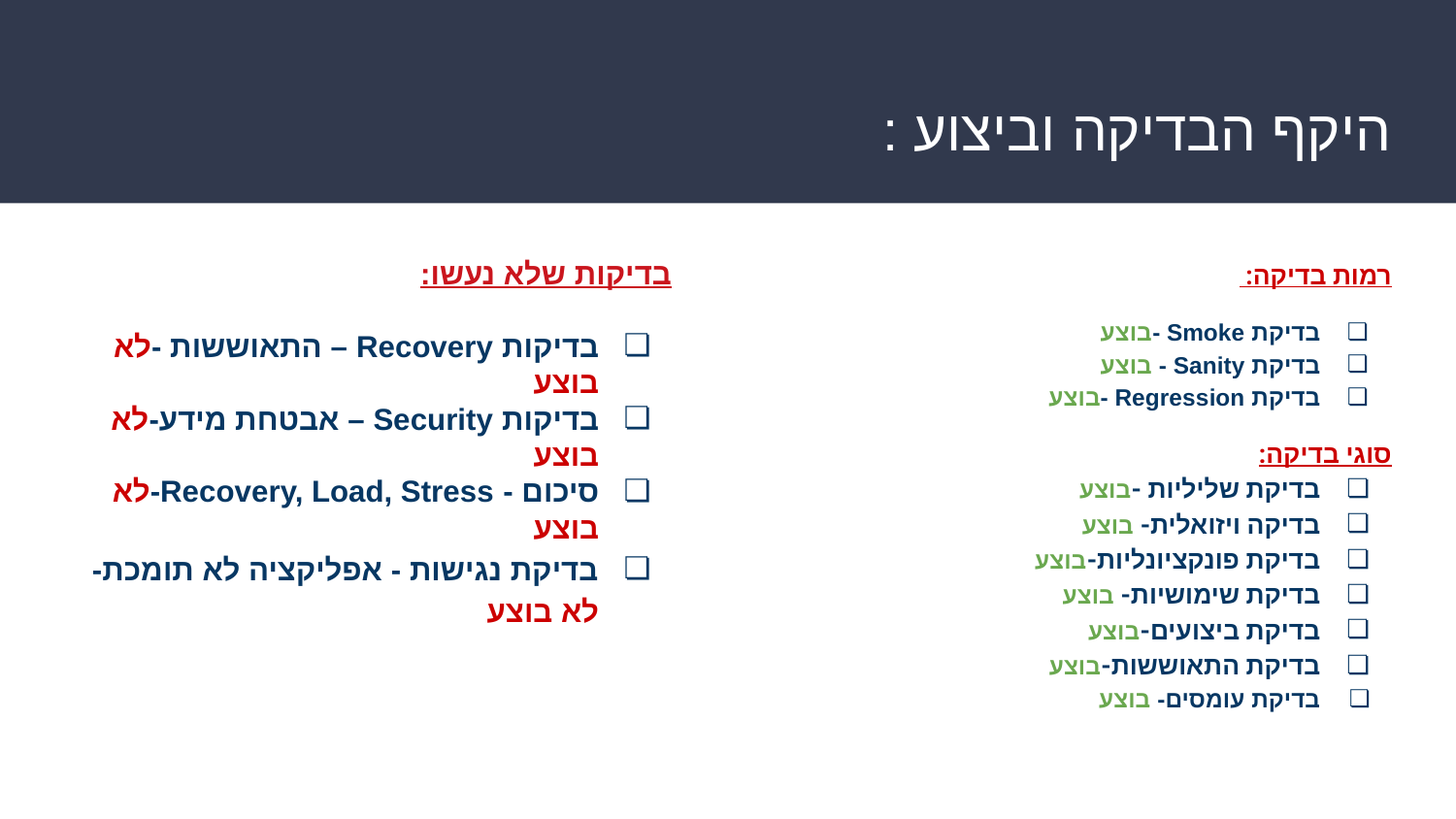

# היקף הבדיקה וביצוע :
בדיקות שלא נעשו:

בדיקות Recovery – התאוששות -לא בוצע
בדיקות Security – אבטחת מידע-לא בוצע
סיכום - Recovery, Load, Stress-לא בוצע
בדיקת נגישות - אפליקציה לא תומכת- לא בוצע
רמות בדיקה:
בדיקת Smoke -בוצע
בדיקת Sanity - בוצע
בדיקת Regression -בוצע
סוגי בדיקה:
בדיקת שליליות -בוצע
בדיקה ויזואלית- בוצע
בדיקת פונקציונליות-בוצע
בדיקת שימושיות- בוצע
בדיקת ביצועים-בוצע
בדיקת התאוששות-בוצע
בדיקת עומסים- בוצע